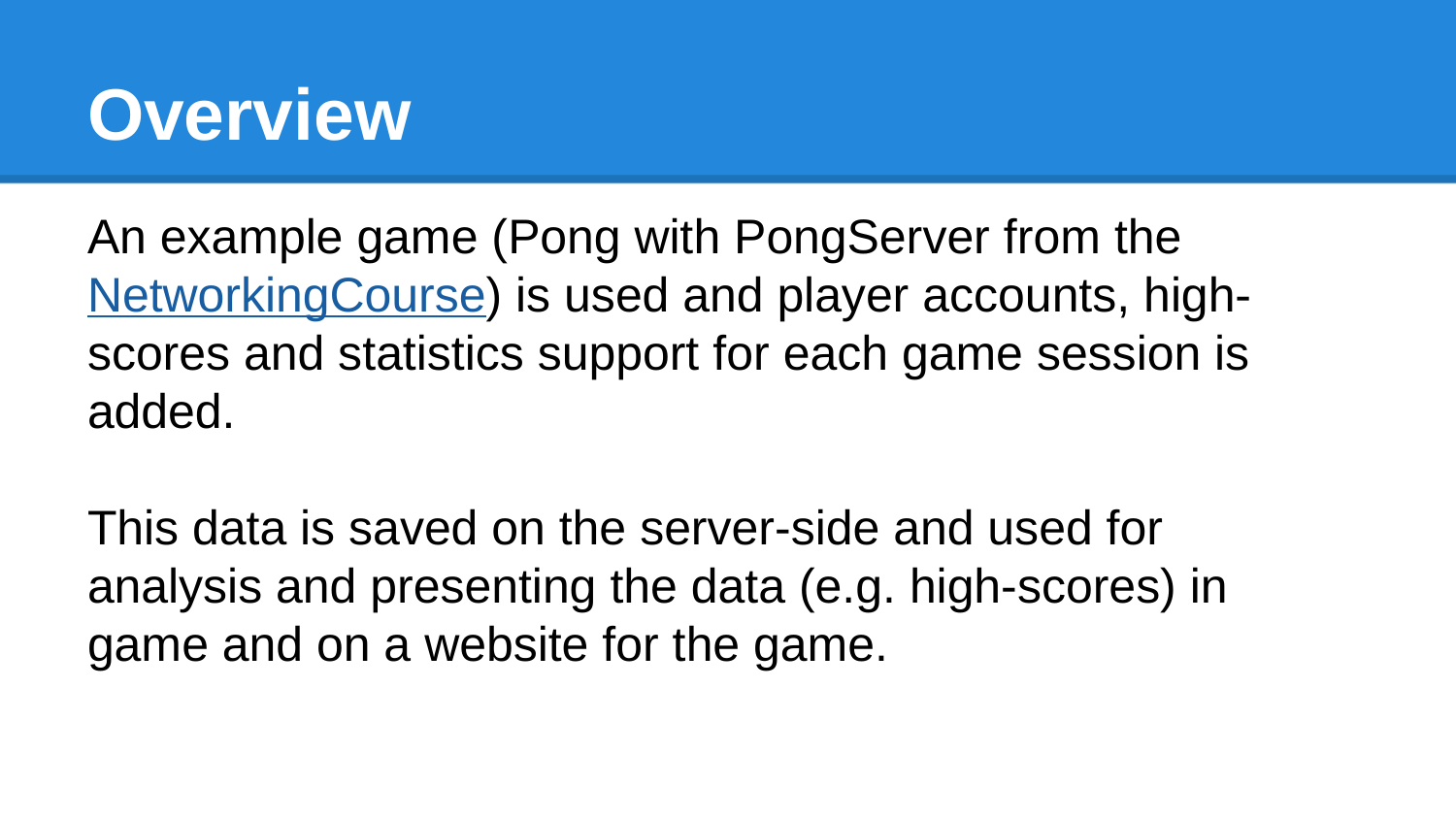

# Overview
An example game (Pong with PongServer from the NetworkingCourse) is used and player accounts, high-scores and statistics support for each game session is added.

This data is saved on the server-side and used for analysis and presenting the data (e.g. high-scores) in game and on a website for the game.